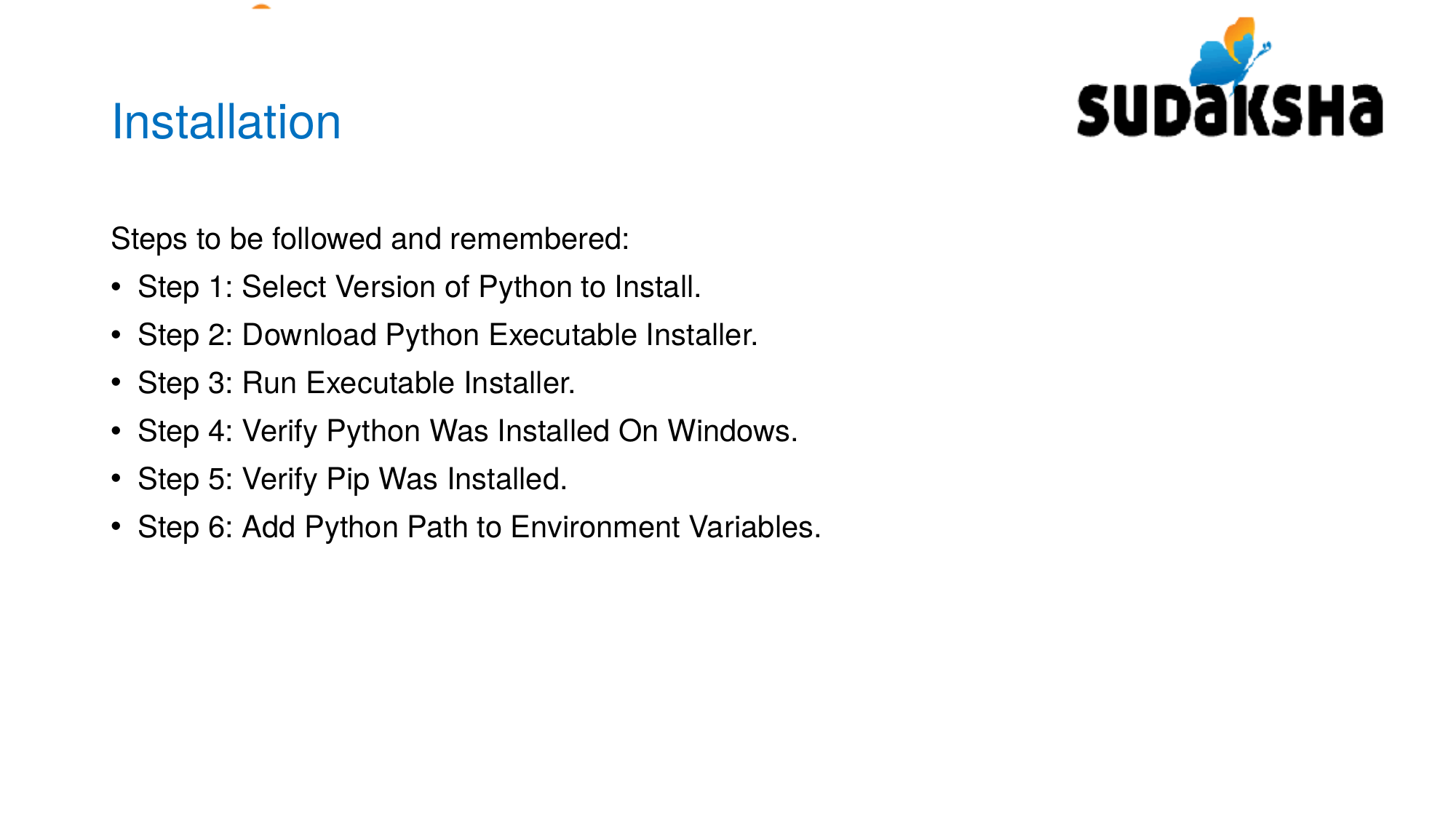

# Installation
Steps to be followed and remembered:
Step 1: Select Version of Python to Install.
Step 2: Download Python Executable Installer.
Step 3: Run Executable Installer.
Step 4: Verify Python Was Installed On Windows.
Step 5: Verify Pip Was Installed.
Step 6: Add Python Path to Environment Variables.